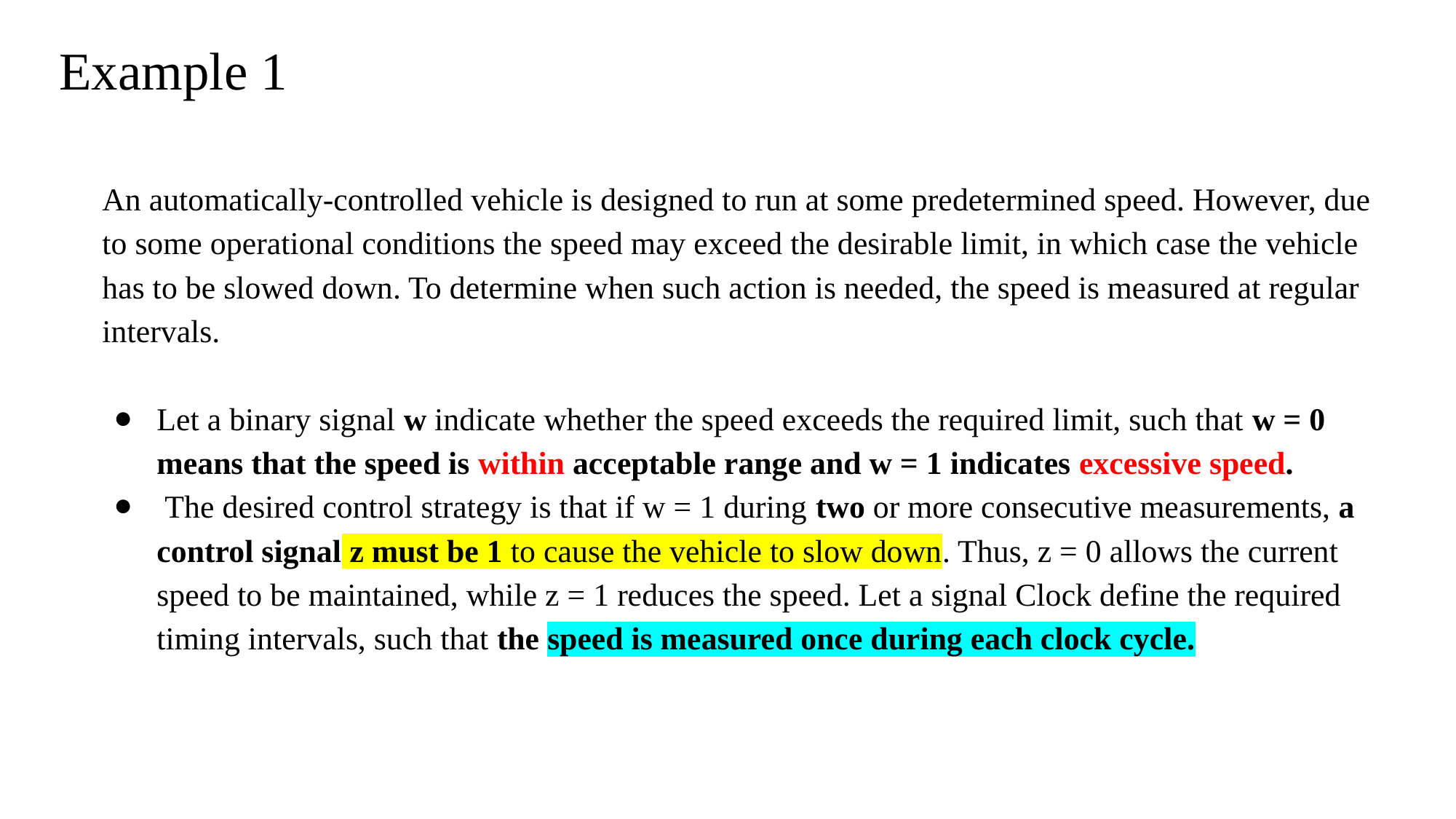

# Example 1
An automatically-controlled vehicle is designed to run at some predetermined speed. However, due to some operational conditions the speed may exceed the desirable limit, in which case the vehicle has to be slowed down. To determine when such action is needed, the speed is measured at regular intervals.

Let a binary signal w indicate whether the speed exceeds the required limit, such that w = 0 means that the speed is within acceptable range and w = 1 indicates excessive speed.
 The desired control strategy is that if w = 1 during two or more consecutive measurements, a control signal z must be 1 to cause the vehicle to slow down. Thus, z = 0 allows the current speed to be maintained, while z = 1 reduces the speed. Let a signal Clock define the required timing intervals, such that the speed is measured once during each clock cycle.